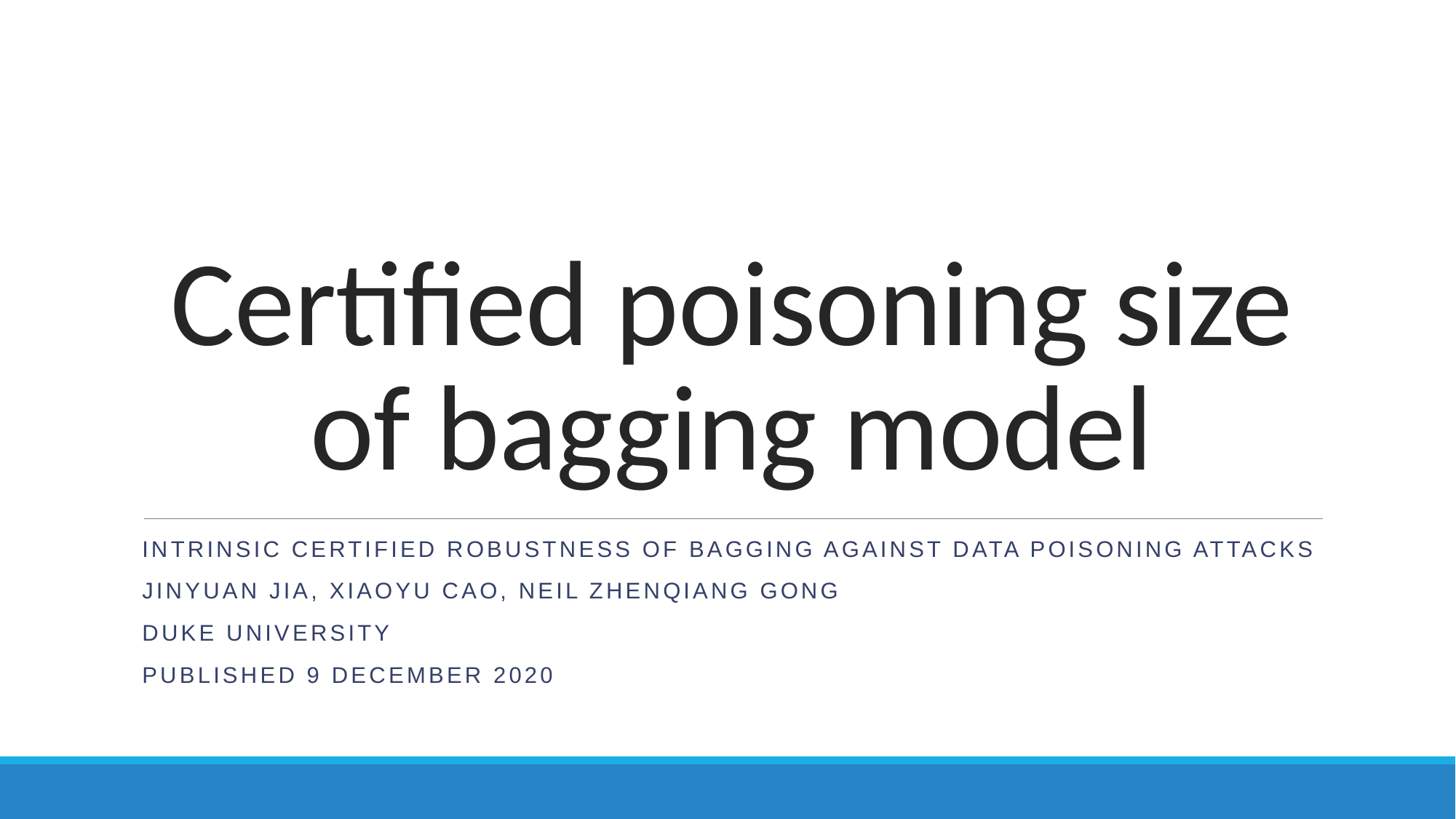

# Certified poisoning size of bagging model
Intrinsic Certified Robustness of Bagging against Data Poisoning Attacks
Jinyuan Jia, Xiaoyu Cao, Neil Zhenqiang Gong
Duke University
Published 9 December 2020